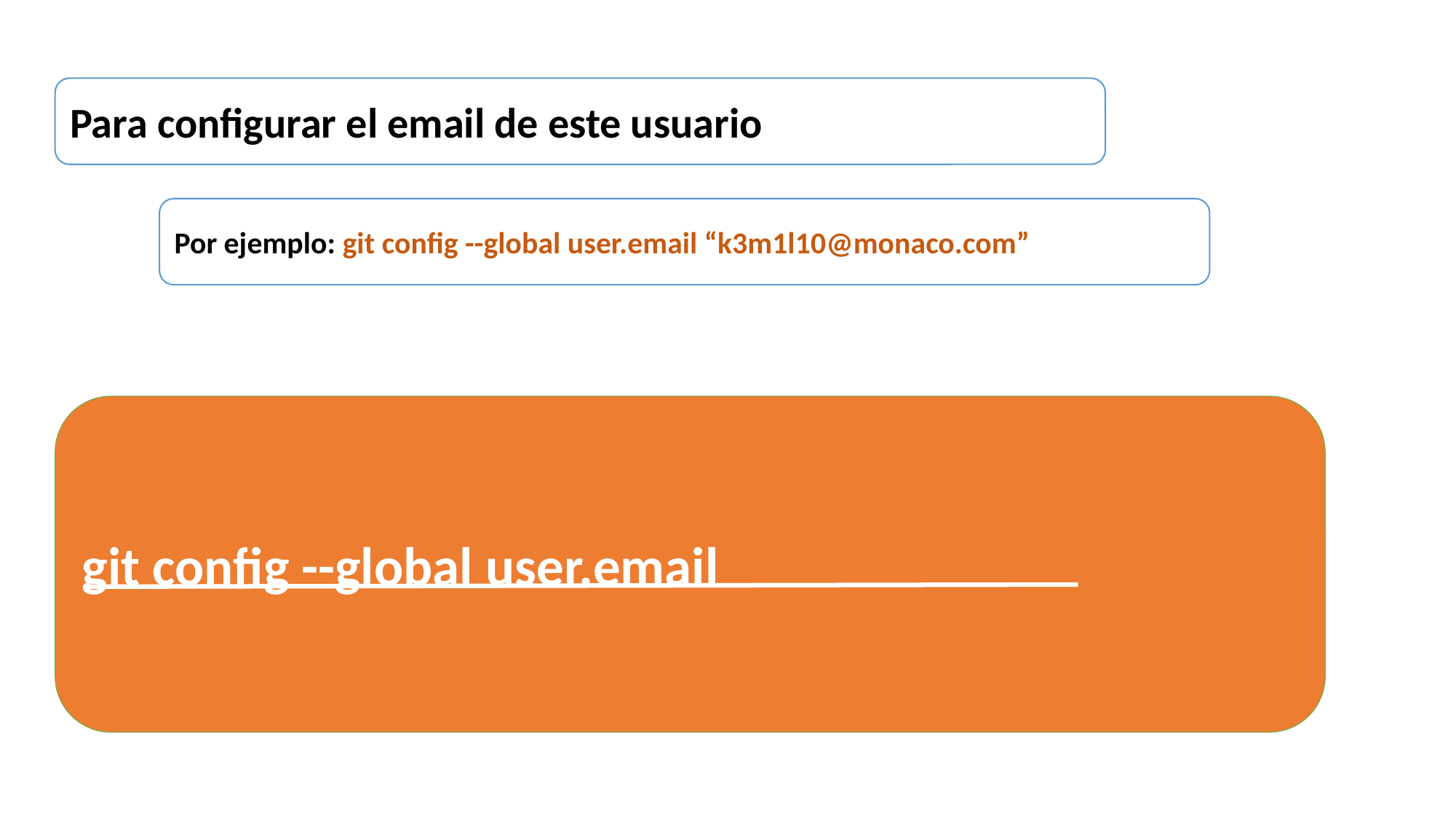

Para configurar el email de este usuario
Por ejemplo: git config --global user.email “k3m1l10@monaco.com”
git config --global user.email